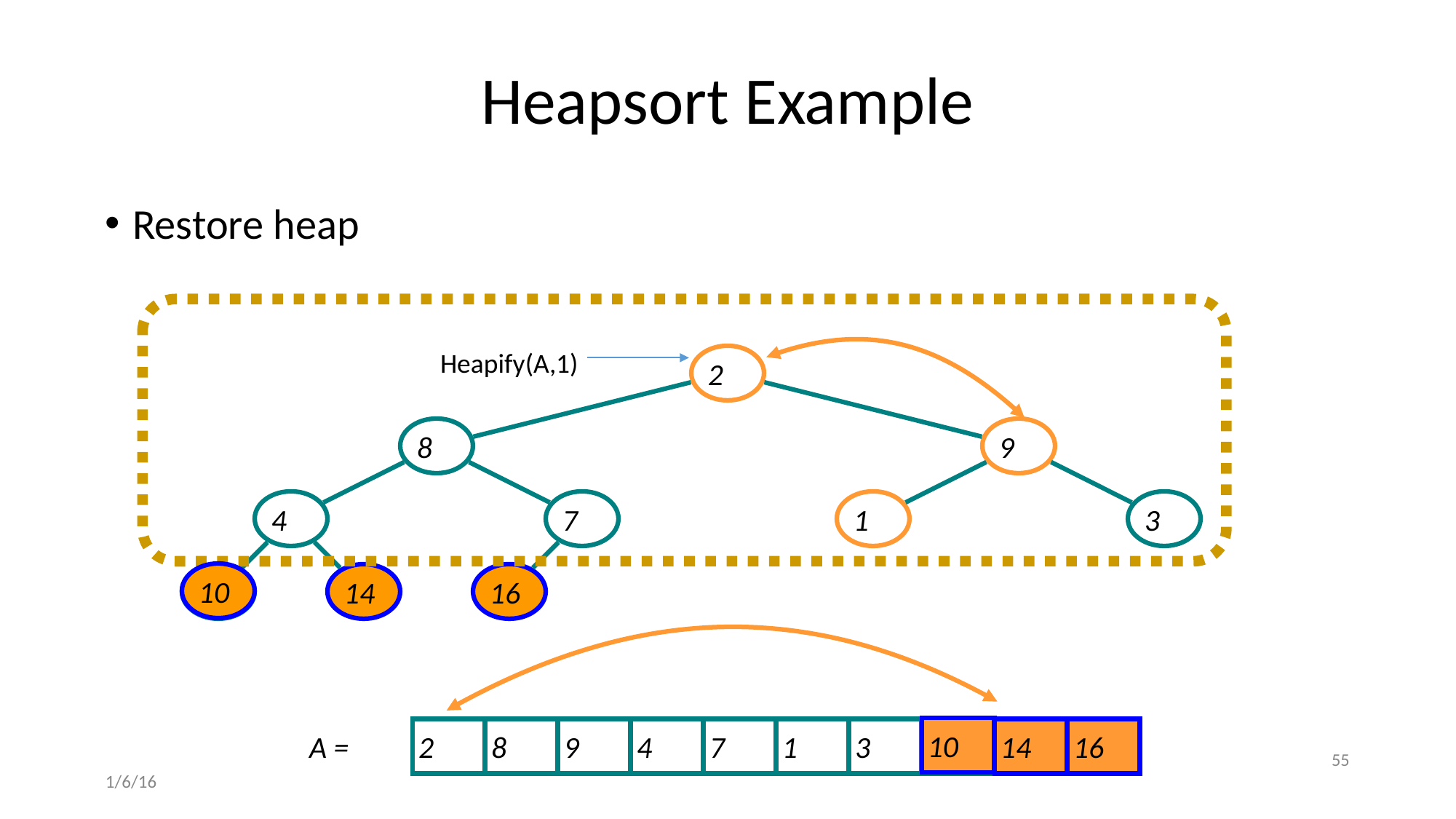

# Heapsort Example
Restore heap

Heapify(A,1)

2

8

9

4

7

1

3

10

10

14

16

10

2

8

9

4

7

1

3

10

14

16
A =
55
1/6/16